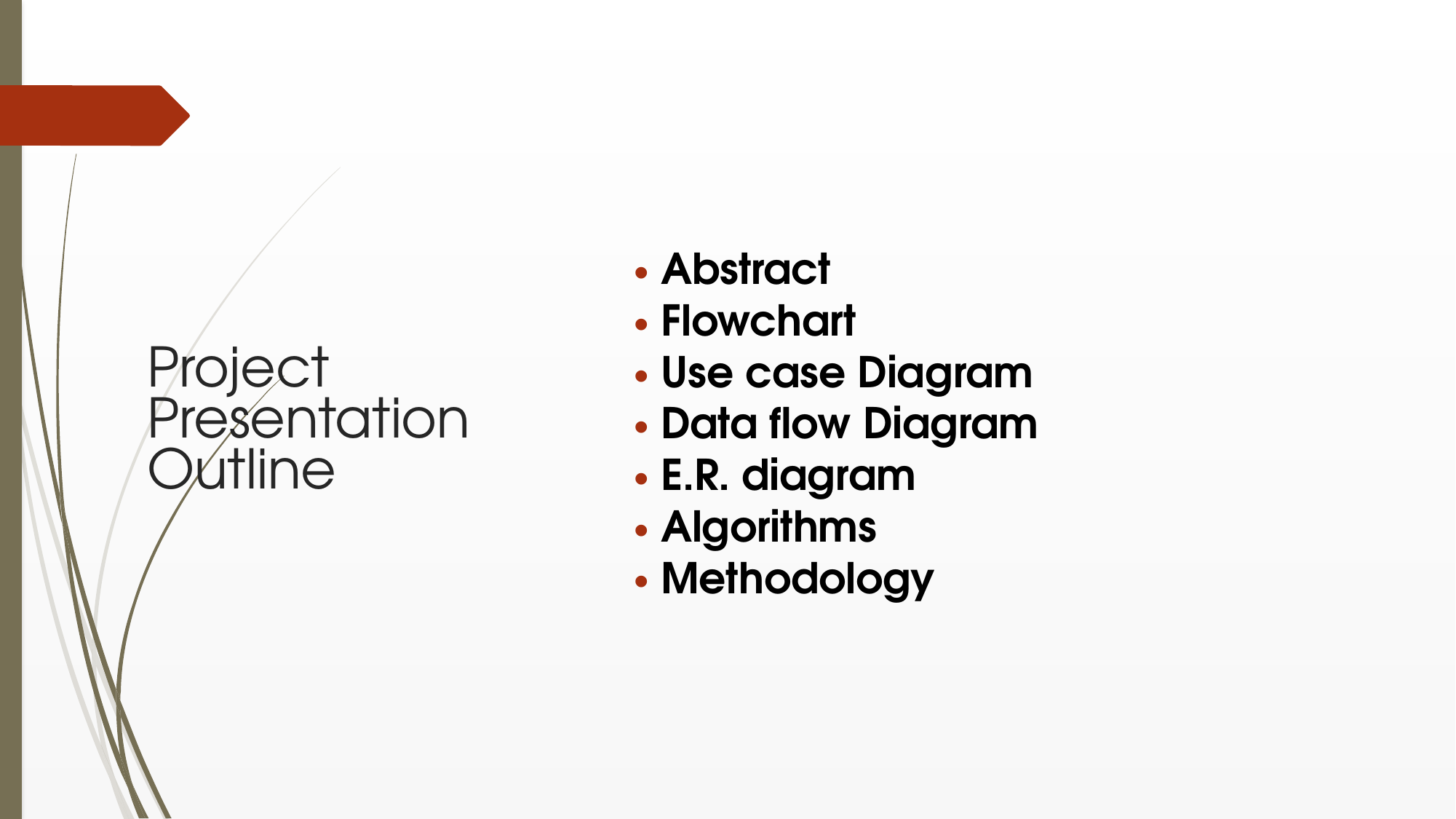

# Project Presentation Outline
Abstract
Flowchart
Use case Diagram
Data flow Diagram
E.R. diagram
Algorithms
Methodology